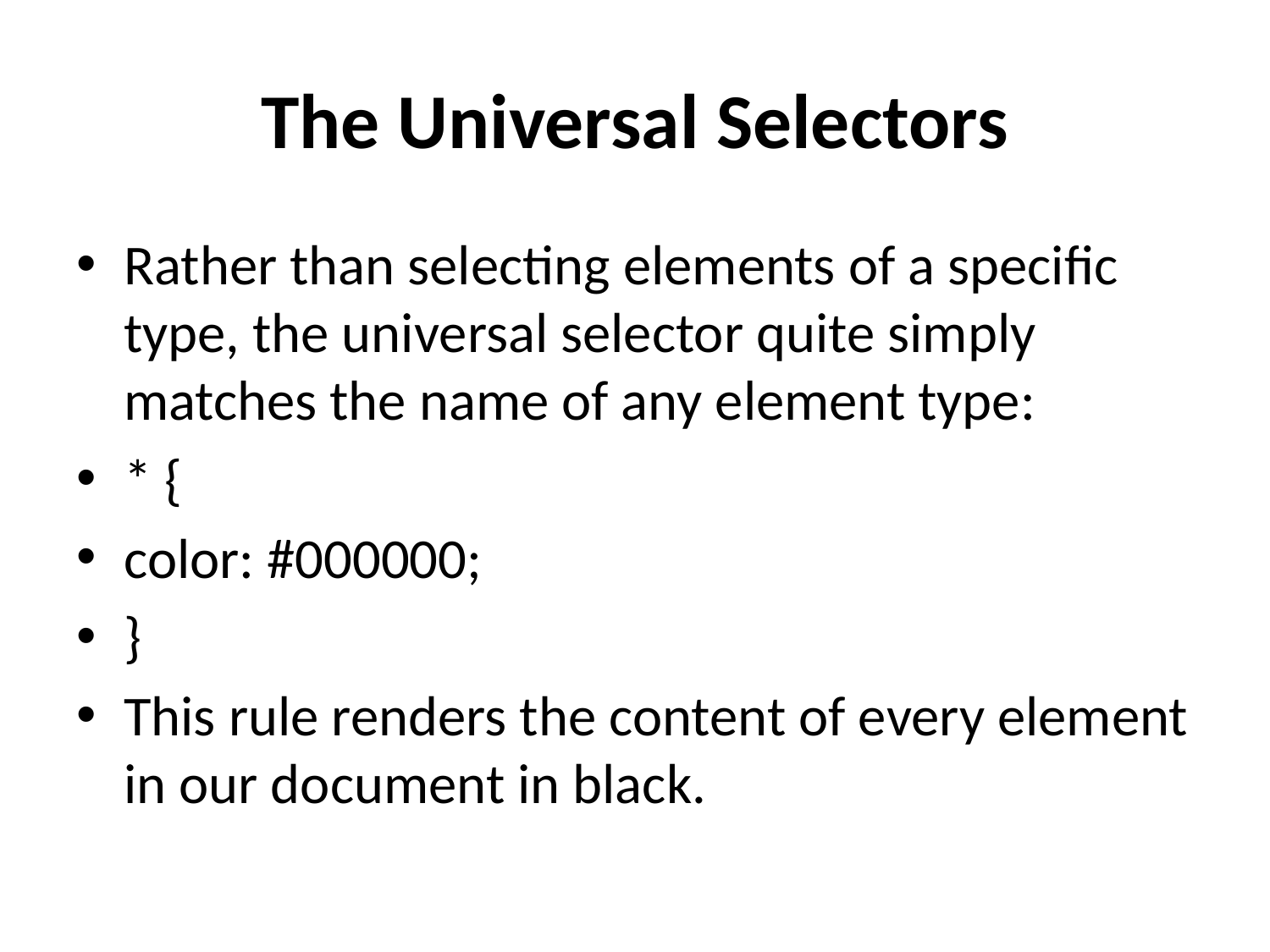

# The Universal Selectors
Rather than selecting elements of a specific type, the universal selector quite simply matches the name of any element type:
* {
color: #000000;
}
This rule renders the content of every element in our document in black.